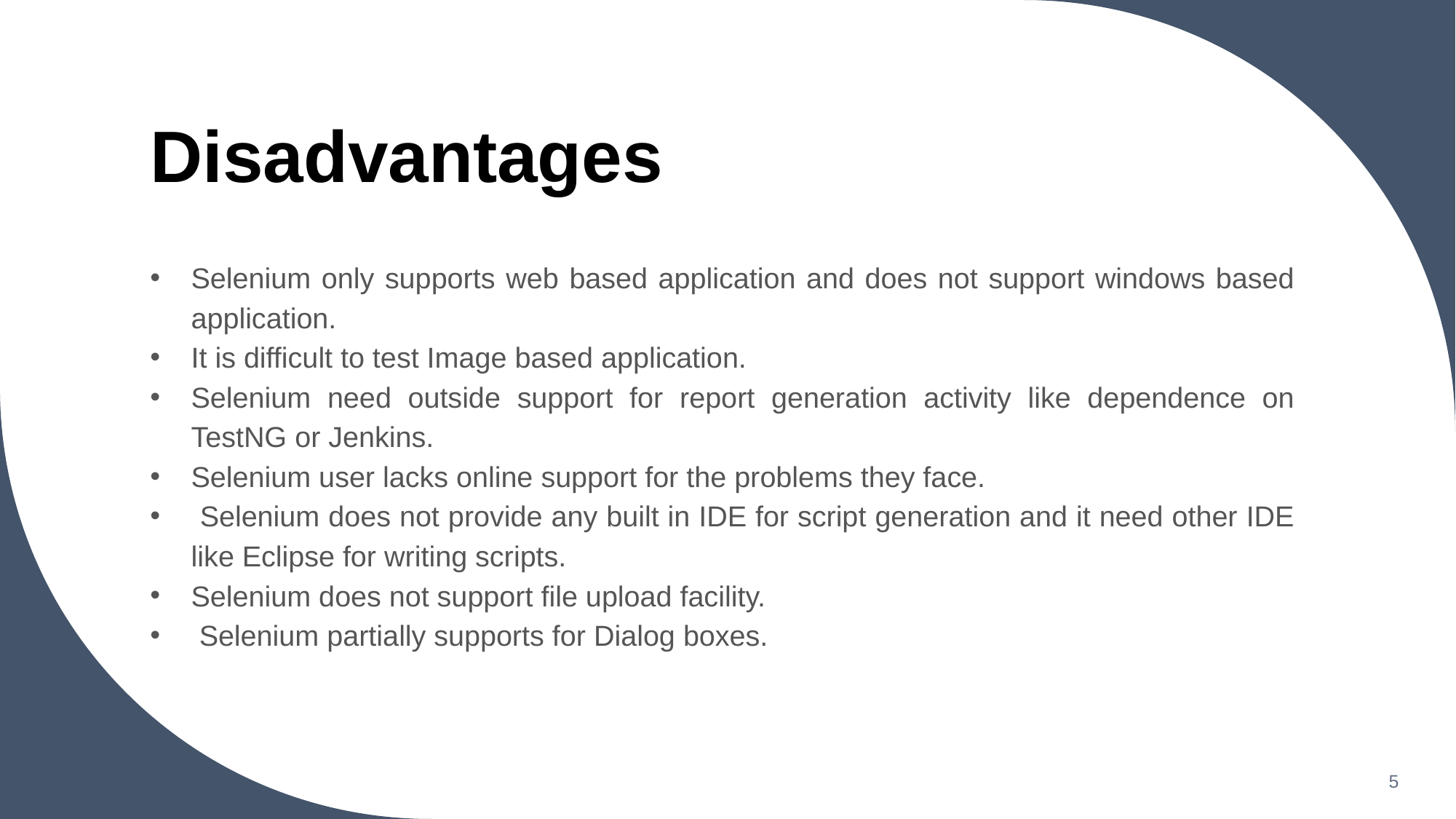

# Disadvantages
Selenium only supports web based application and does not support windows based application.
It is difficult to test Image based application.
Selenium need outside support for report generation activity like dependence on TestNG or Jenkins.
Selenium user lacks online support for the problems they face.
 Selenium does not provide any built in IDE for script generation and it need other IDE like Eclipse for writing scripts.
Selenium does not support file upload facility.
 Selenium partially supports for Dialog boxes.
5